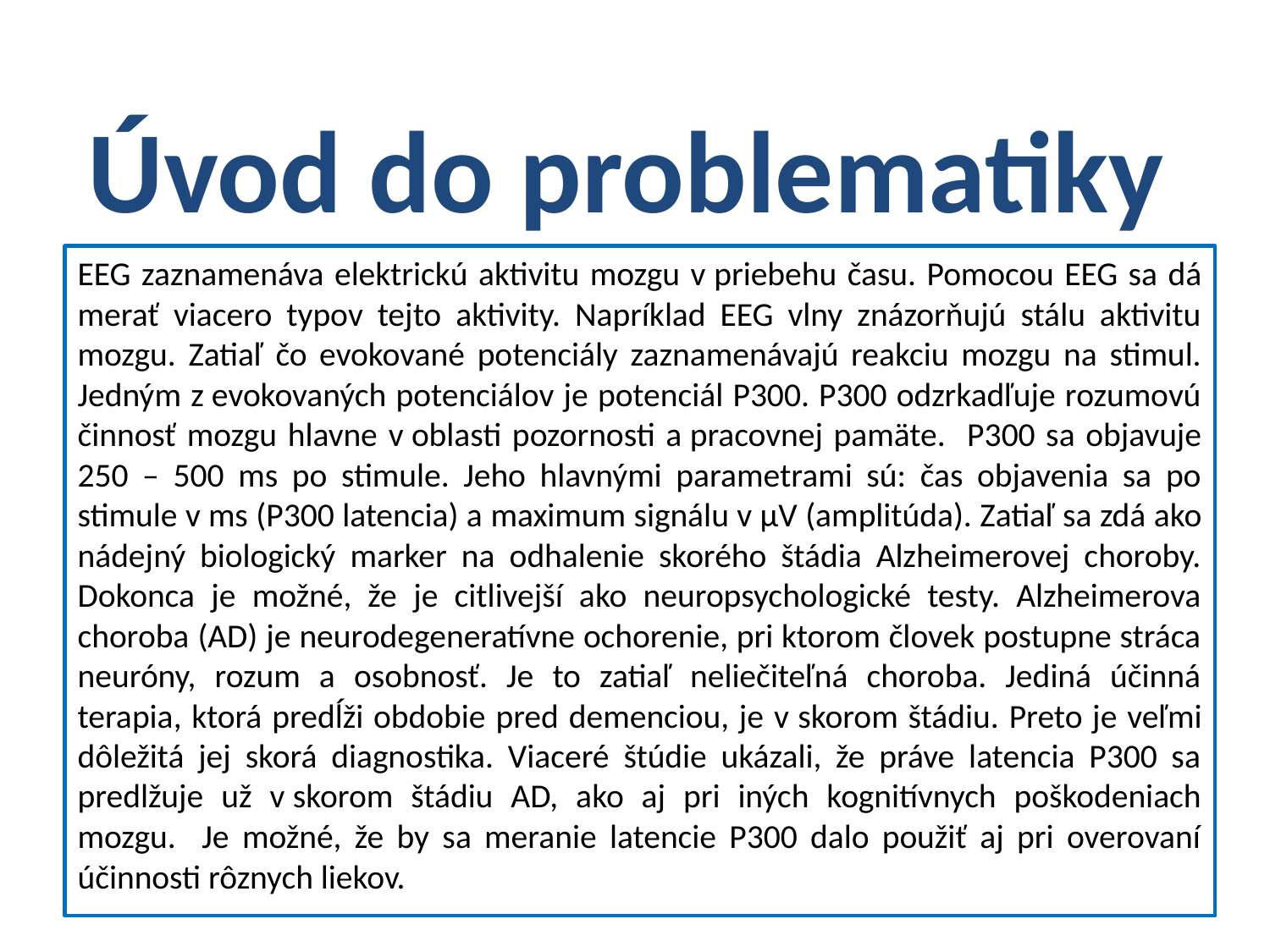

# Úvod do problematiky
EEG zaznamenáva elektrickú aktivitu mozgu v priebehu času. Pomocou EEG sa dá merať viacero typov tejto aktivity. Napríklad EEG vlny znázorňujú stálu aktivitu mozgu. Zatiaľ čo evokované potenciály zaznamenávajú reakciu mozgu na stimul. Jedným z evokovaných potenciálov je potenciál P300. P300 odzrkadľuje rozumovú činnosť mozgu hlavne v oblasti pozornosti a pracovnej pamäte.  P300 sa objavuje 250 – 500 ms po stimule. Jeho hlavnými parametrami sú: čas objavenia sa po stimule v ms (P300 latencia) a maximum signálu v μV (amplitúda). Zatiaľ sa zdá ako nádejný biologický marker na odhalenie skorého štádia Alzheimerovej choroby. Dokonca je možné, že je citlivejší ako neuropsychologické testy. Alzheimerova choroba (AD) je neurodegeneratívne ochorenie, pri ktorom človek postupne stráca neuróny, rozum a osobnosť. Je to zatiaľ neliečiteľná choroba. Jediná účinná terapia, ktorá predĺži obdobie pred demenciou, je v skorom štádiu. Preto je veľmi dôležitá jej skorá diagnostika. Viaceré štúdie ukázali, že práve latencia P300 sa predlžuje už v skorom štádiu AD, ako aj pri iných kognitívnych poškodeniach mozgu.  Je možné, že by sa meranie latencie P300 dalo použiť aj pri overovaní účinnosti rôznych liekov.